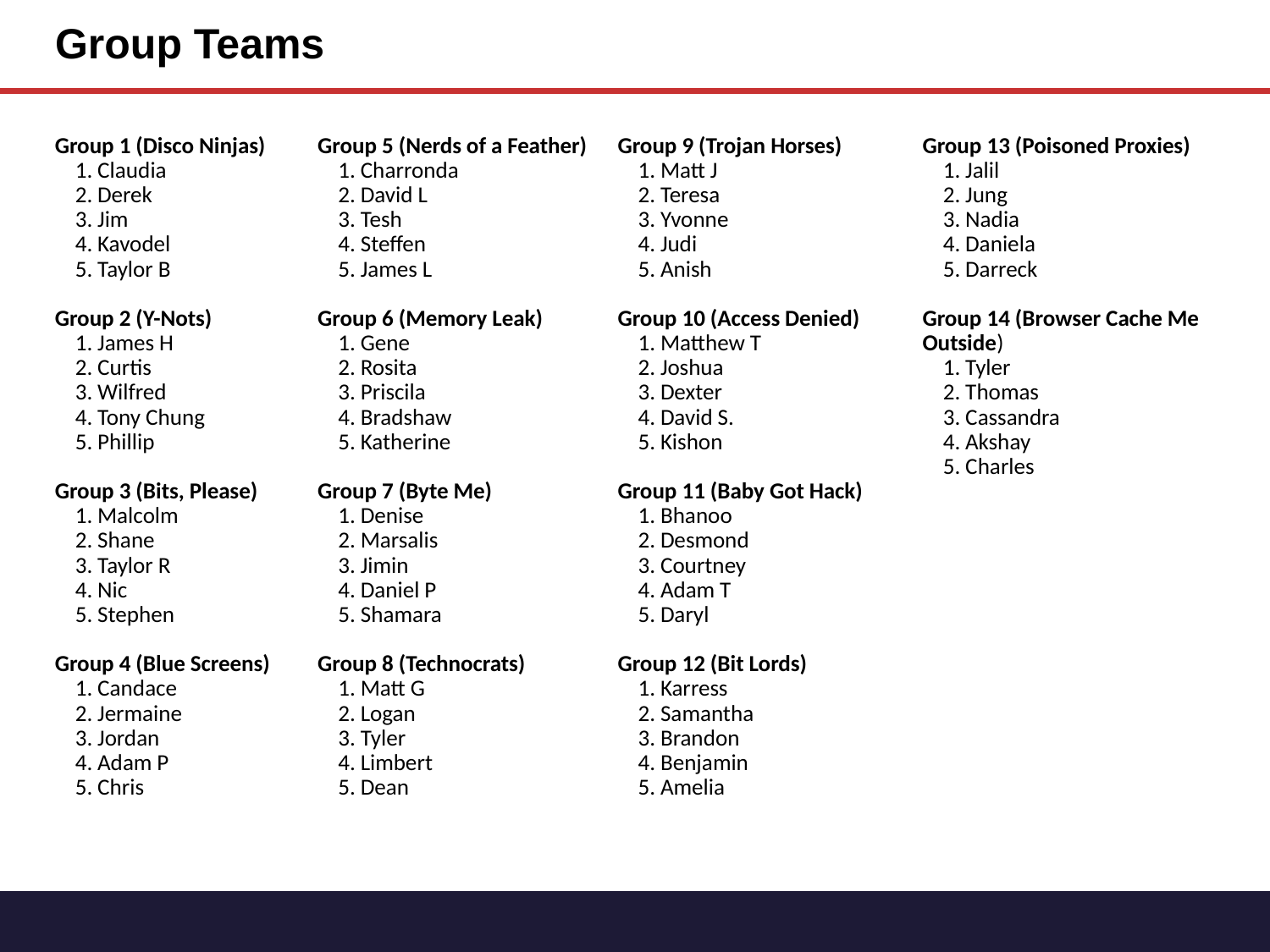

# Group Teams
Group 1 (Disco Ninjas)
    1. Claudia
    2. Derek
    3. Jim
    4. Kavodel
    5. Taylor B

Group 2 (Y-Nots)
    1. James H
    2. Curtis
    3. Wilfred
    4. Tony Chung
    5. Phillip

Group 3 (Bits, Please)
    1. Malcolm
    2. Shane
    3. Taylor R
    4. Nic
    5. Stephen

Group 4 (Blue Screens)
    1. Candace
    2. Jermaine
    3. Jordan
    4. Adam P
    5. Chris
Group 5 (Nerds of a Feather)
    1. Charronda
    2. David L
    3. Tesh
    4. Steffen
    5. James L

Group 6 (Memory Leak)
    1. Gene
    2. Rosita
    3. Priscila
    4. Bradshaw
    5. Katherine

Group 7 (Byte Me)
    1. Denise
    2. Marsalis
    3. Jimin
    4. Daniel P
    5. Shamara

Group 8 (Technocrats)
    1. Matt G
    2. Logan
    3. Tyler
    4. Limbert
    5. Dean
Group 9 (Trojan Horses)
    1. Matt J
    2. Teresa
    3. Yvonne
    4. Judi
    5. Anish

Group 10 (Access Denied)
    1. Matthew T
    2. Joshua
    3. Dexter
    4. David S.
    5. Kishon

Group 11 (Baby Got Hack)
    1. Bhanoo
    2. Desmond
    3. Courtney
    4. Adam T
    5. Daryl

Group 12 (Bit Lords)
    1. Karress
    2. Samantha
    3. Brandon
    4. Benjamin
    5. Amelia
Group 13 (Poisoned Proxies)
    1. Jalil
    2. Jung
    3. Nadia
    4. Daniela
    5. Darreck

Group 14 (Browser Cache Me Outside)
    1. Tyler
    2. Thomas
    3. Cassandra
    4. Akshay
    5. Charles